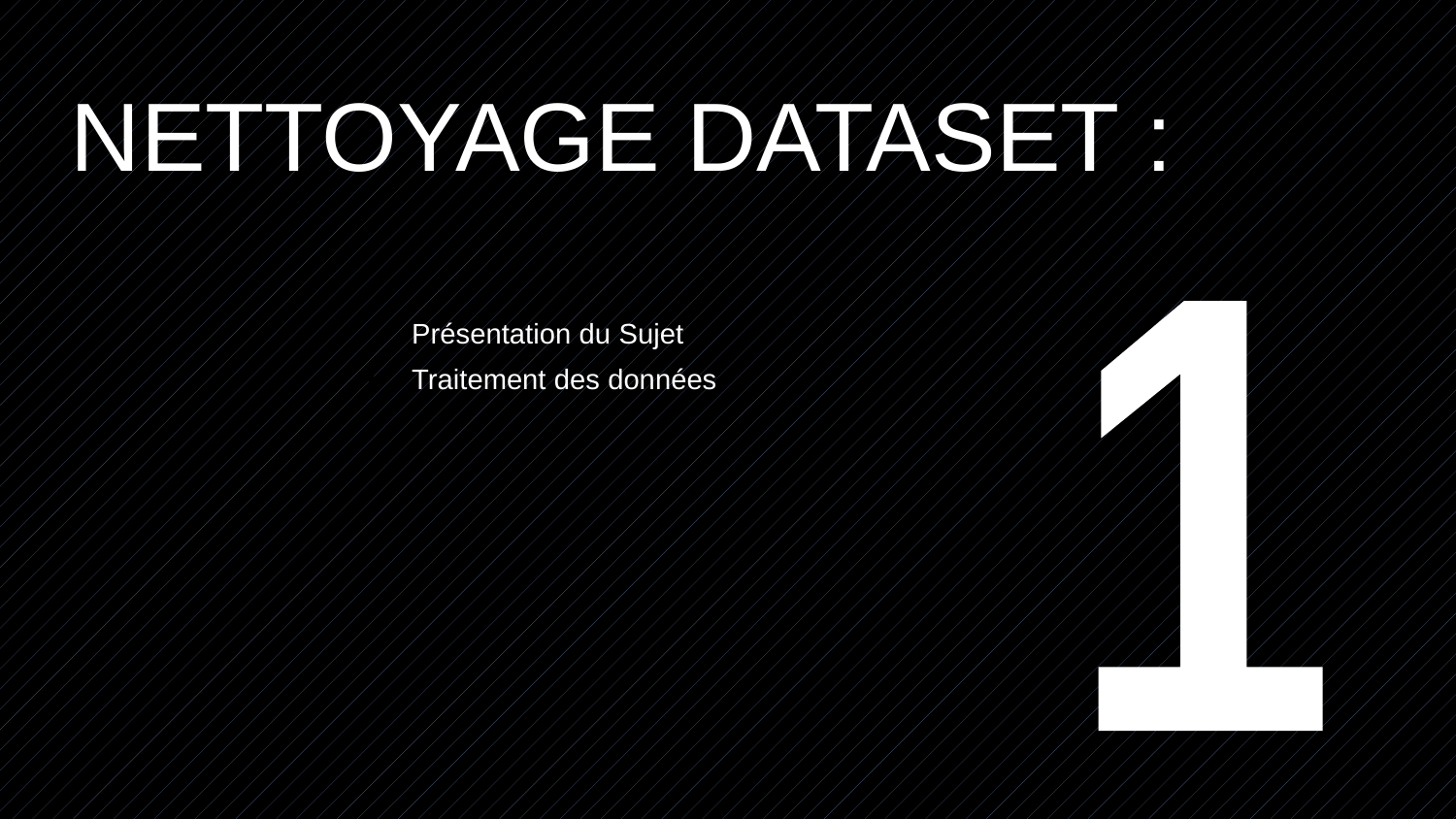

# NETTOYAGE DATASET :
Présentation du Sujet
Traitement des données

1